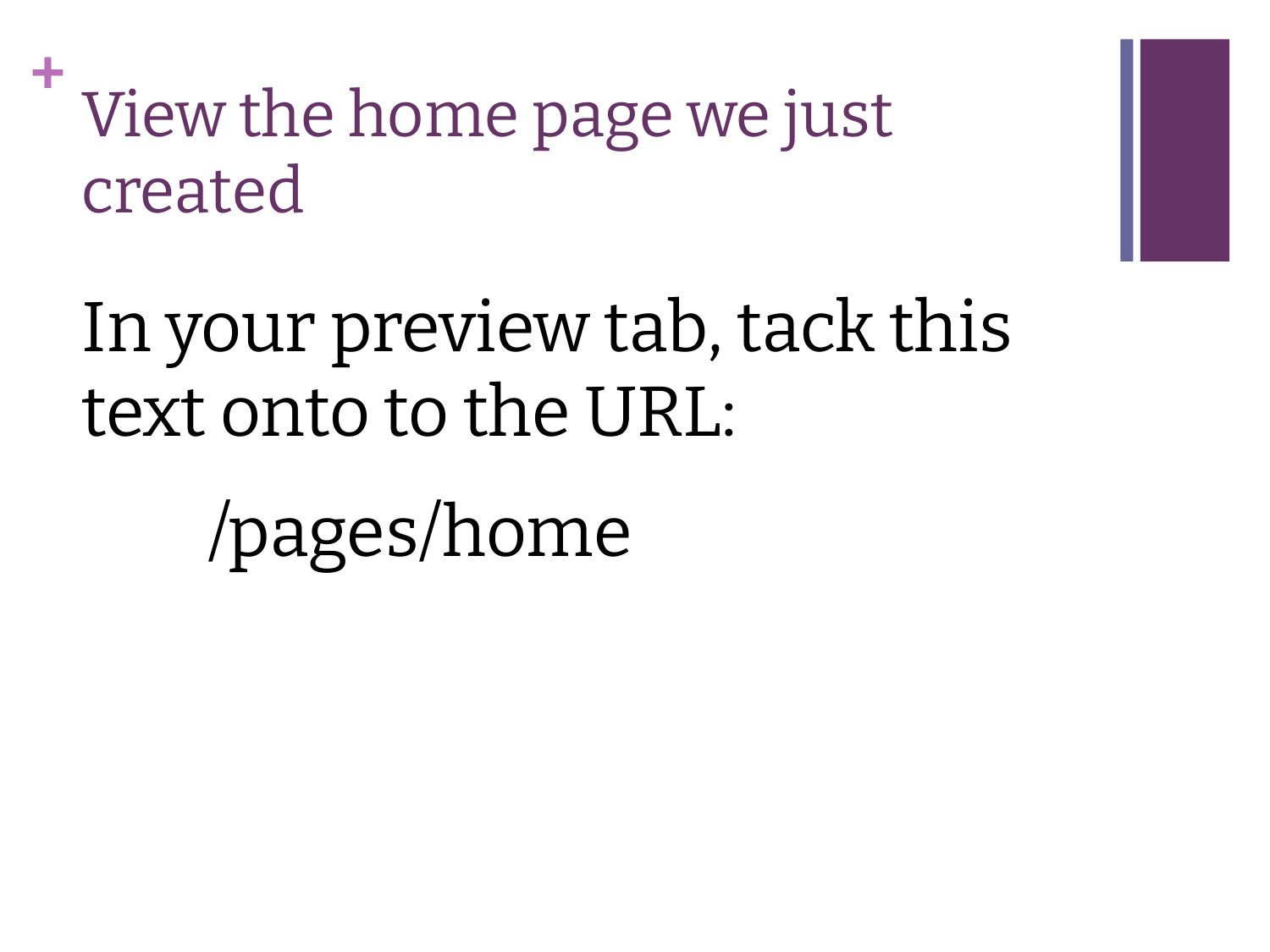

# View the home page we just created
In your preview tab, tack this text onto to the URL:
	/pages/home